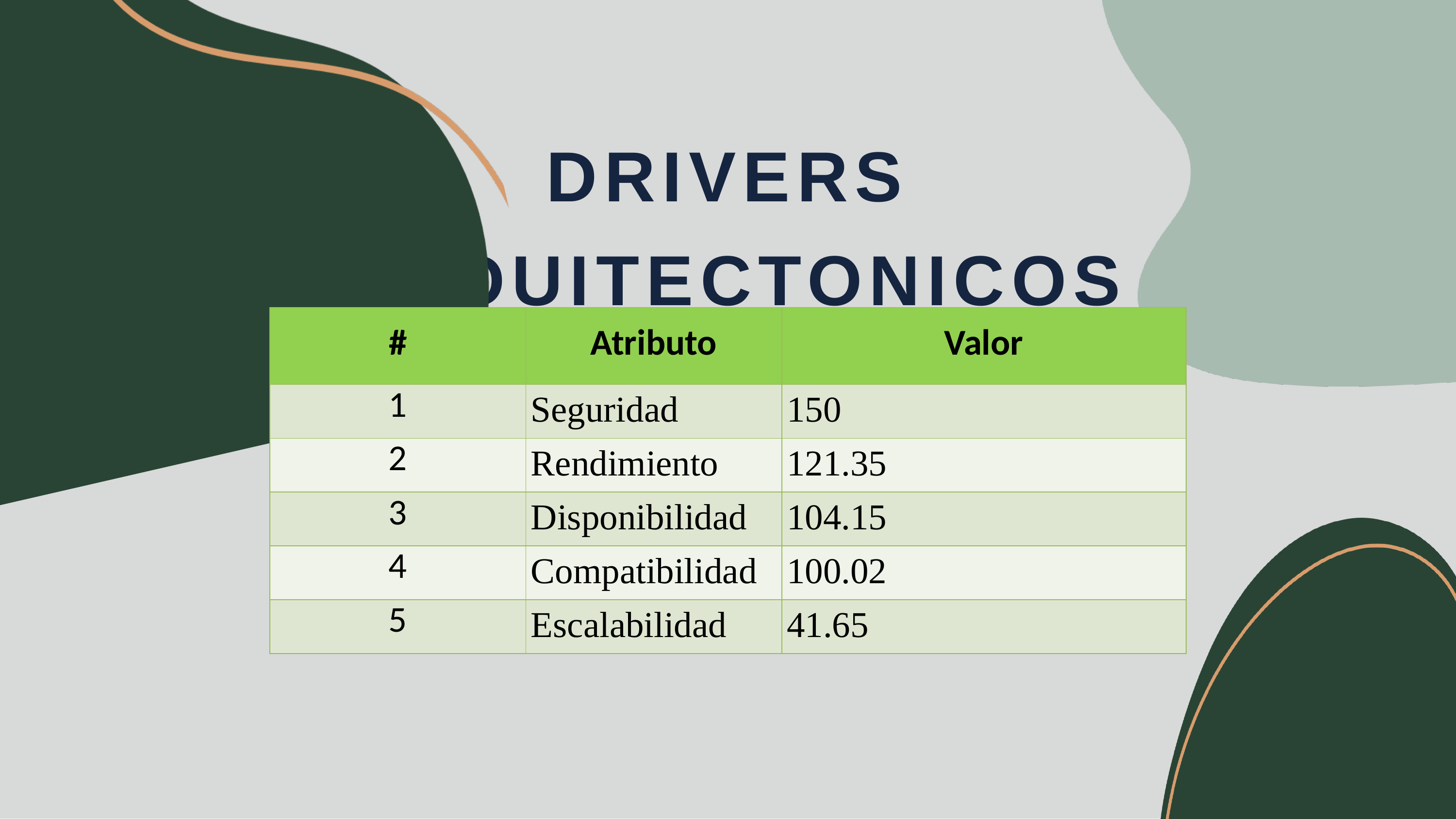

DRIVERS ARQUITECTONICOS
| # | Atributo | Valor |
| --- | --- | --- |
| 1 | Seguridad | 150 |
| 2 | Rendimiento | 121.35 |
| 3 | Disponibilidad | 104.15 |
| 4 | Compatibilidad | 100.02 |
| 5 | Escalabilidad | 41.65 |